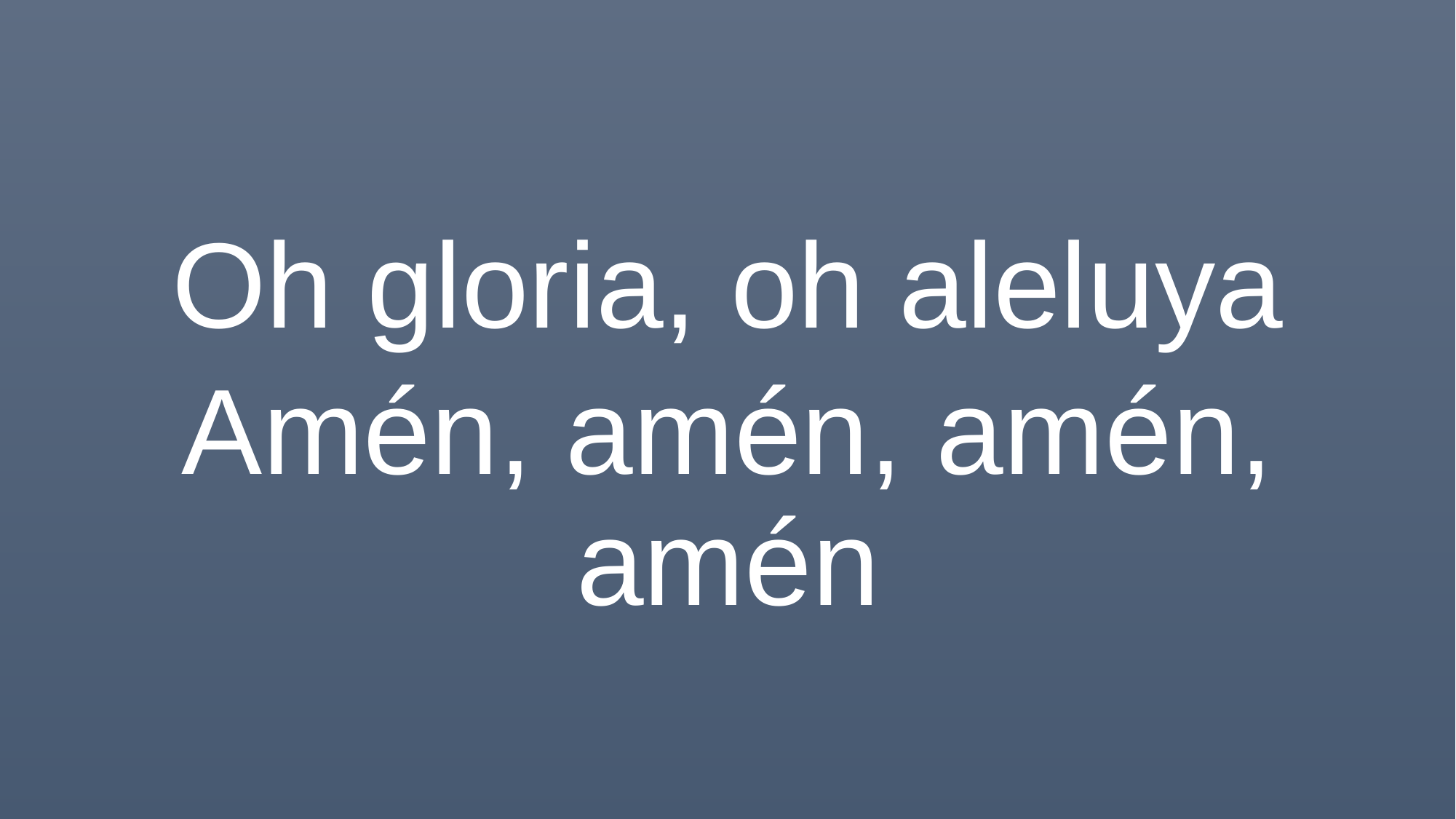

Oh gloria, oh aleluya
Amén, amén, amén, amén